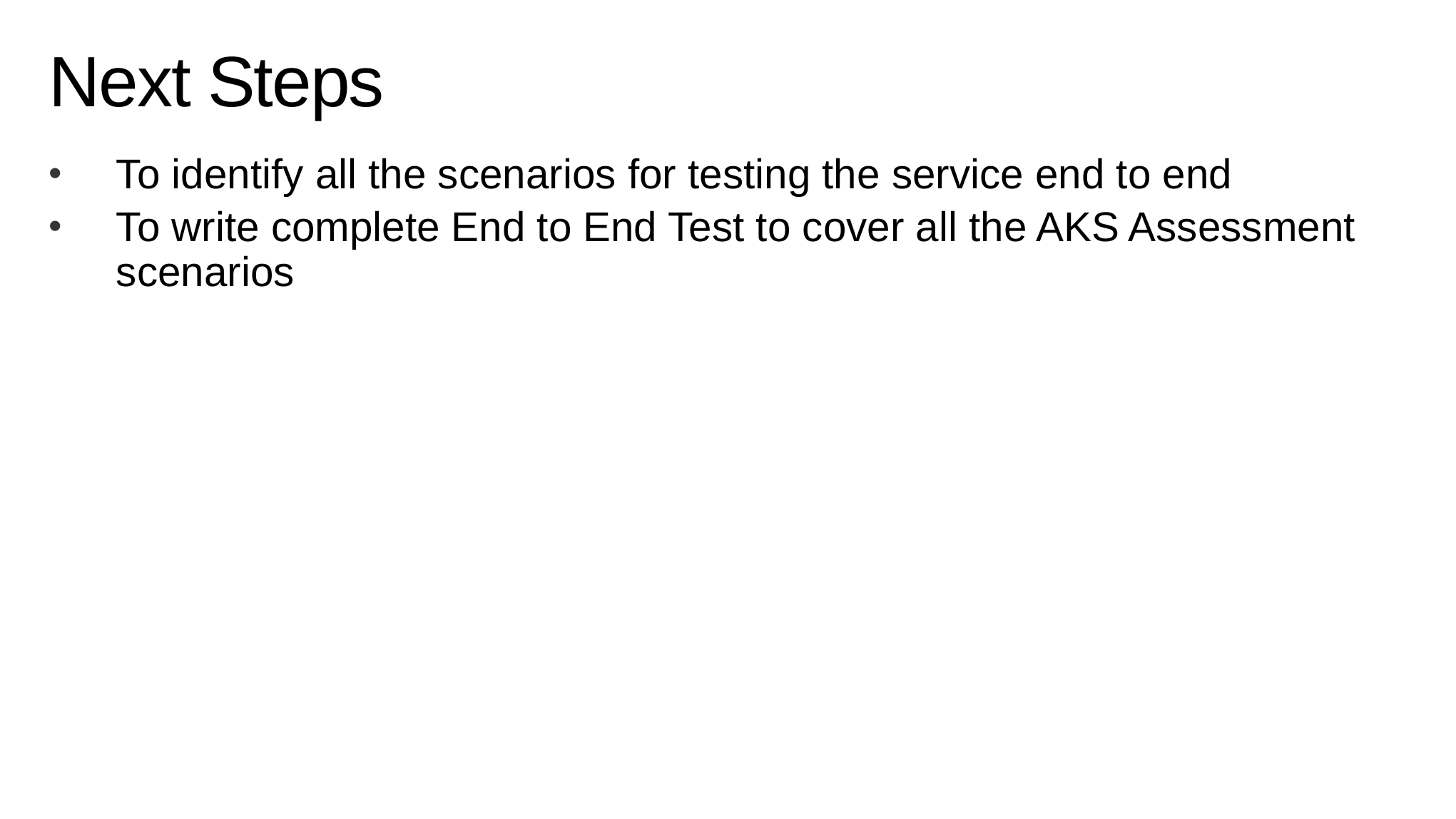

# Next Steps
To identify all the scenarios for testing the service end to end
To write complete End to End Test to cover all the AKS Assessment scenarios